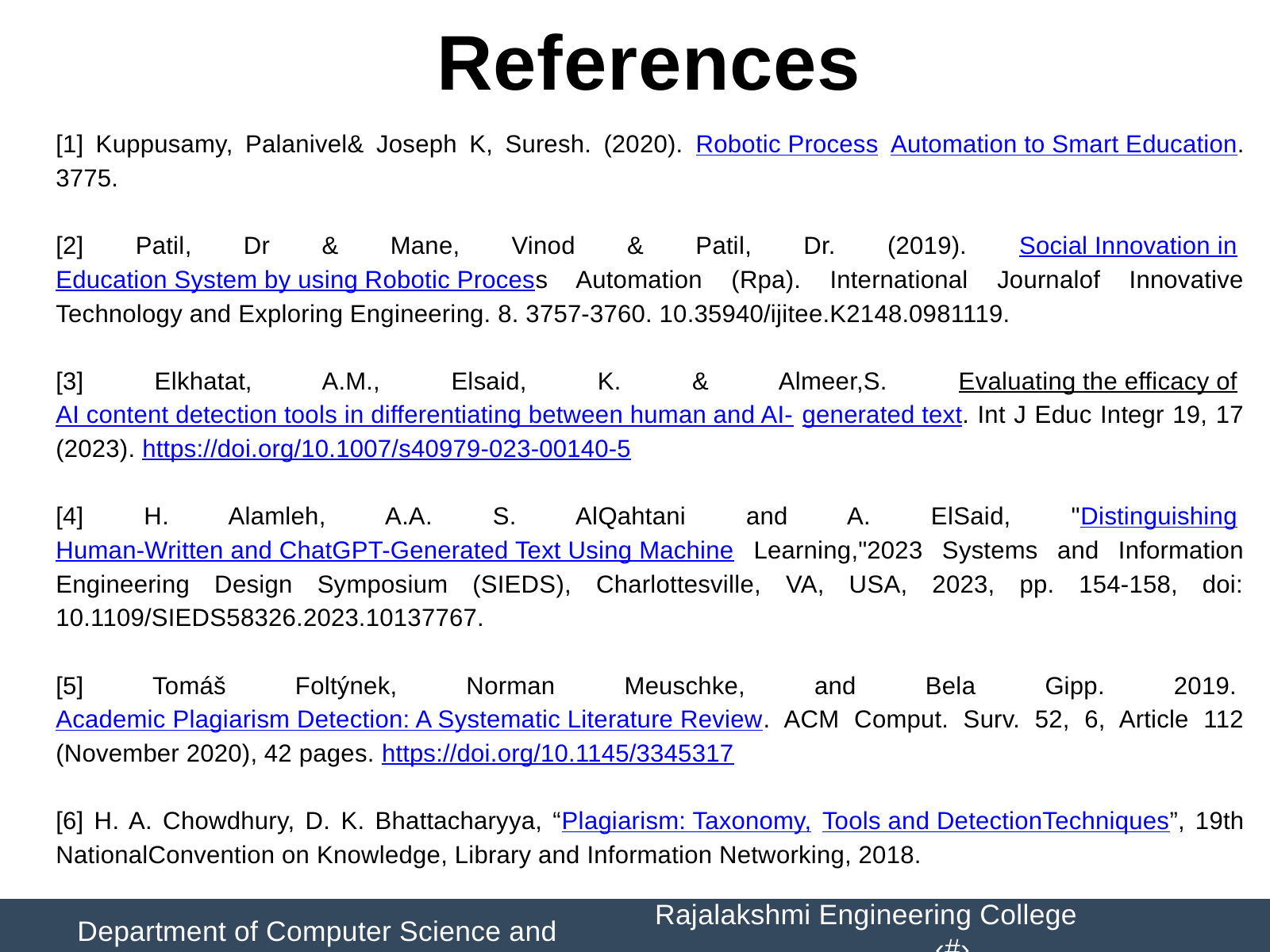

References

[1] Kuppusamy, Palanivel& Joseph K, Suresh. (2020). Robotic Process Automation to Smart Education. 3775.

[2] Patil, Dr & Mane, Vinod & Patil, Dr. (2019). Social Innovation in Education System by using Robotic Process Automation (Rpa). International Journalof Innovative Technology and Exploring Engineering. 8. 3757-3760. 10.35940/ijitee.K2148.0981119.

[3] Elkhatat, A.M., Elsaid, K. & Almeer,S. Evaluating the efficacy of AI content detection tools in differentiating between human and AI- generated text. Int J Educ Integr 19, 17 (2023). https://doi.org/10.1007/s40979-023-00140-5

[4] H. Alamleh, A.A. S. AlQahtani and A. ElSaid, "Distinguishing Human-Written and ChatGPT-Generated Text Using Machine Learning,"2023 Systems and Information Engineering Design Symposium (SIEDS), Charlottesville, VA, USA, 2023, pp. 154-158, doi: 10.1109/SIEDS58326.2023.10137767.

[5] Tomáš Foltýnek, Norman Meuschke, and Bela Gipp. 2019. Academic Plagiarism Detection: A Systematic Literature Review. ACM Comput. Surv. 52, 6, Article 112 (November 2020), 42 pages. https://doi.org/10.1145/3345317

[6] H. A. Chowdhury, D. K. Bhattacharyya, “Plagiarism: Taxonomy, Tools and DetectionTechniques”, 19th NationalConvention on Knowledge, Library and Information Networking, 2018.

Department of Computer Science and Engineering

Rajalakshmi Engineering College 		‹#›